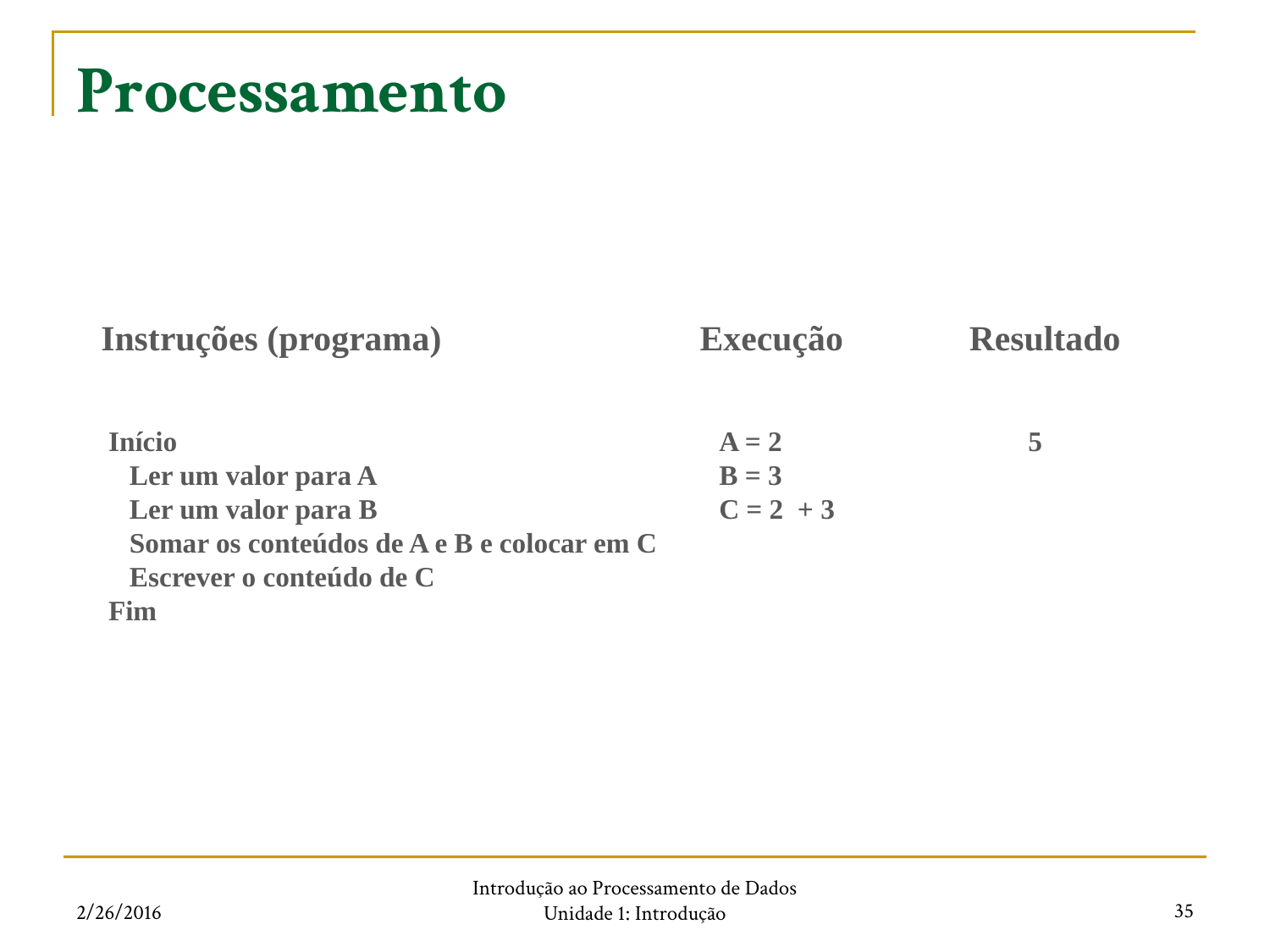

# Processamento
Instruções (programa)
Execução
Resultado
Início
   Ler um valor para A
   Ler um valor para B
   Somar os conteúdos de A e B e colocar em C
   Escrever o conteúdo de C
Fim
A = 2
B = 3
C = 2  + 3
5
2/26/2016
35
Introdução ao Processamento de Dados
Unidade 1: Introdução